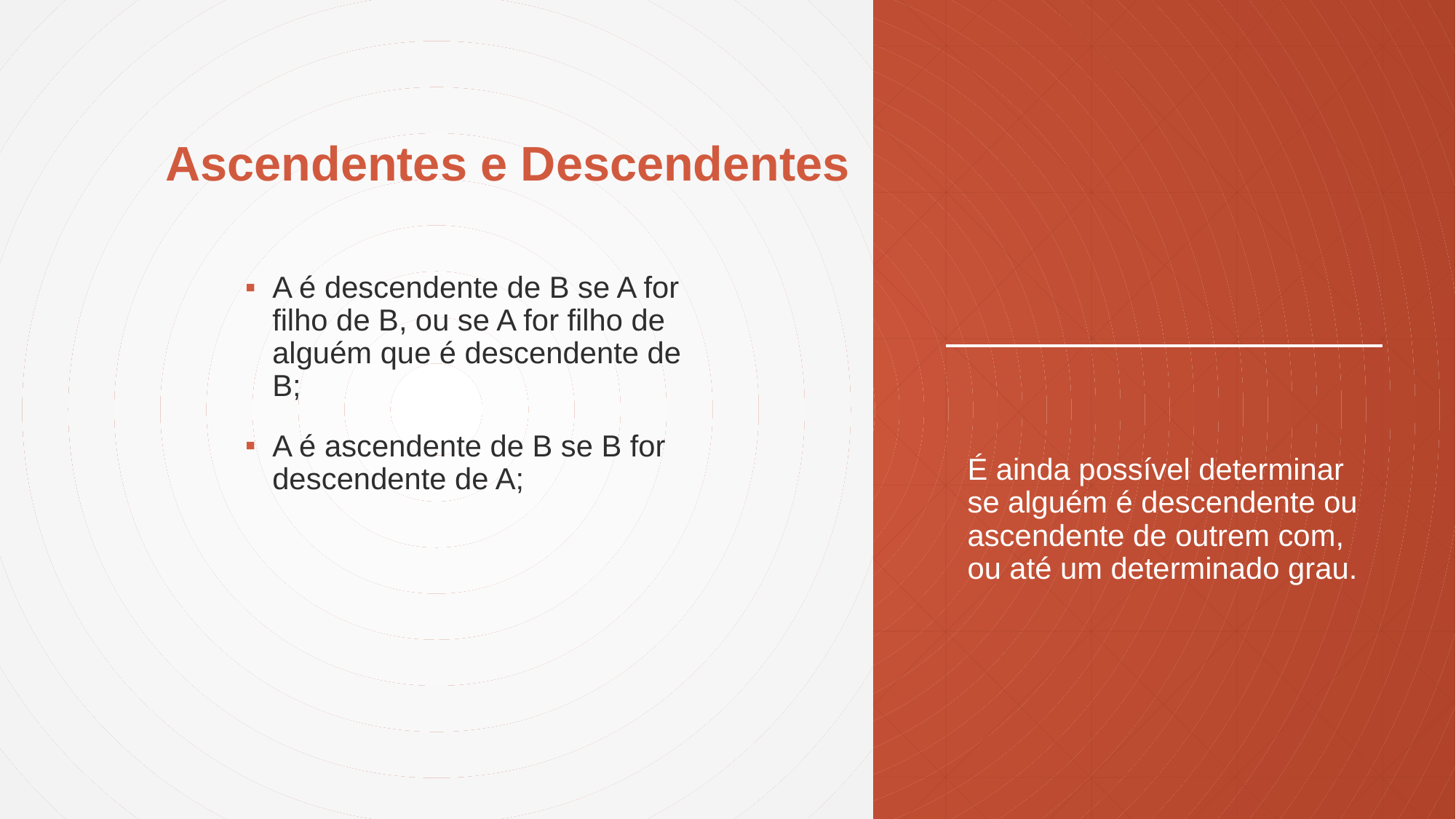

Ascendentes e Descendentes
A é descendente de B se A for filho de B, ou se A for filho de alguém que é descendente de B;
A é ascendente de B se B for descendente de A;

É ainda possível determinar se alguém é descendente ou ascendente de outrem com, ou até um determinado grau.